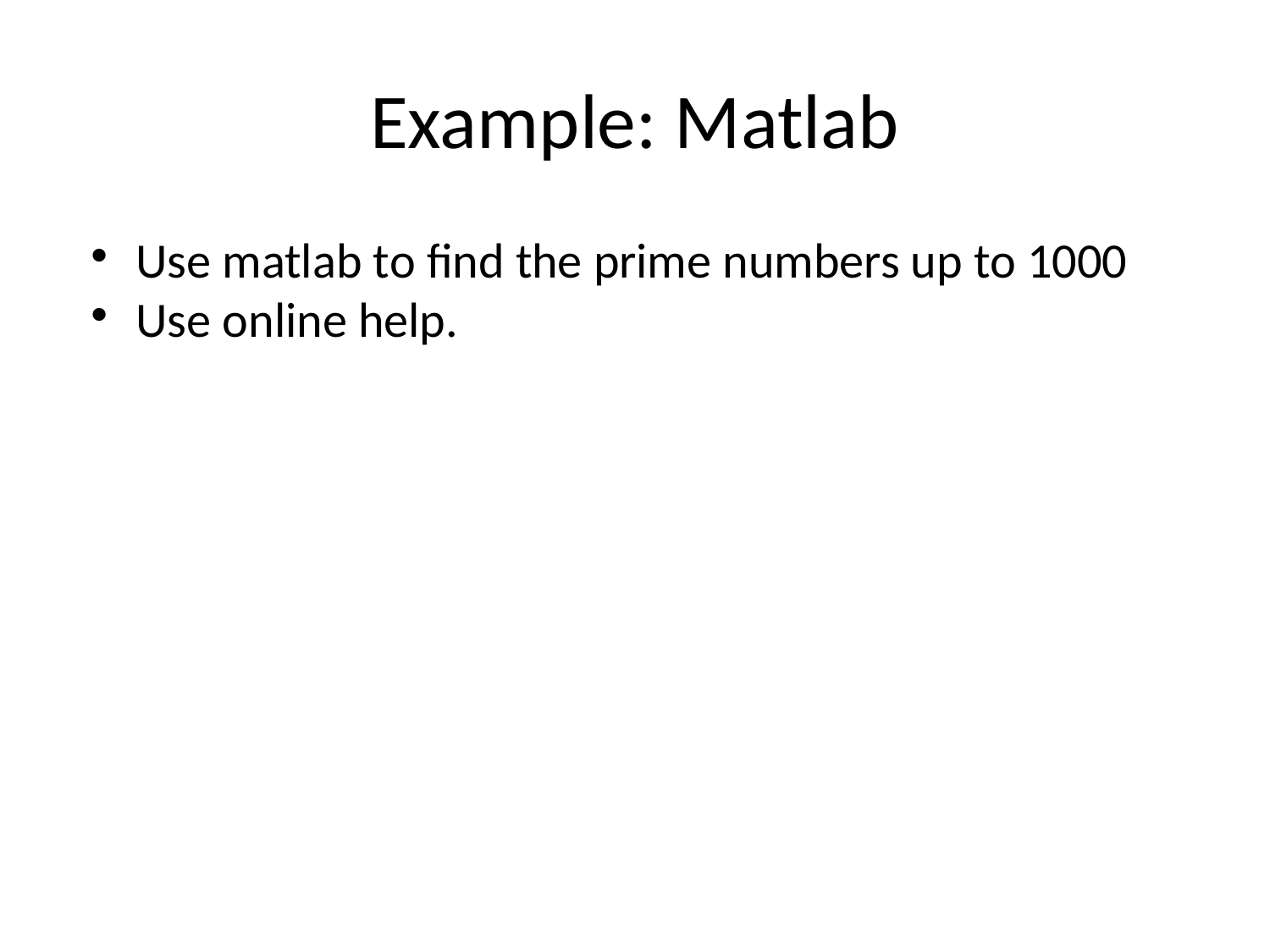

Example: Matlab
Use matlab to find the prime numbers up to 1000
Use online help.